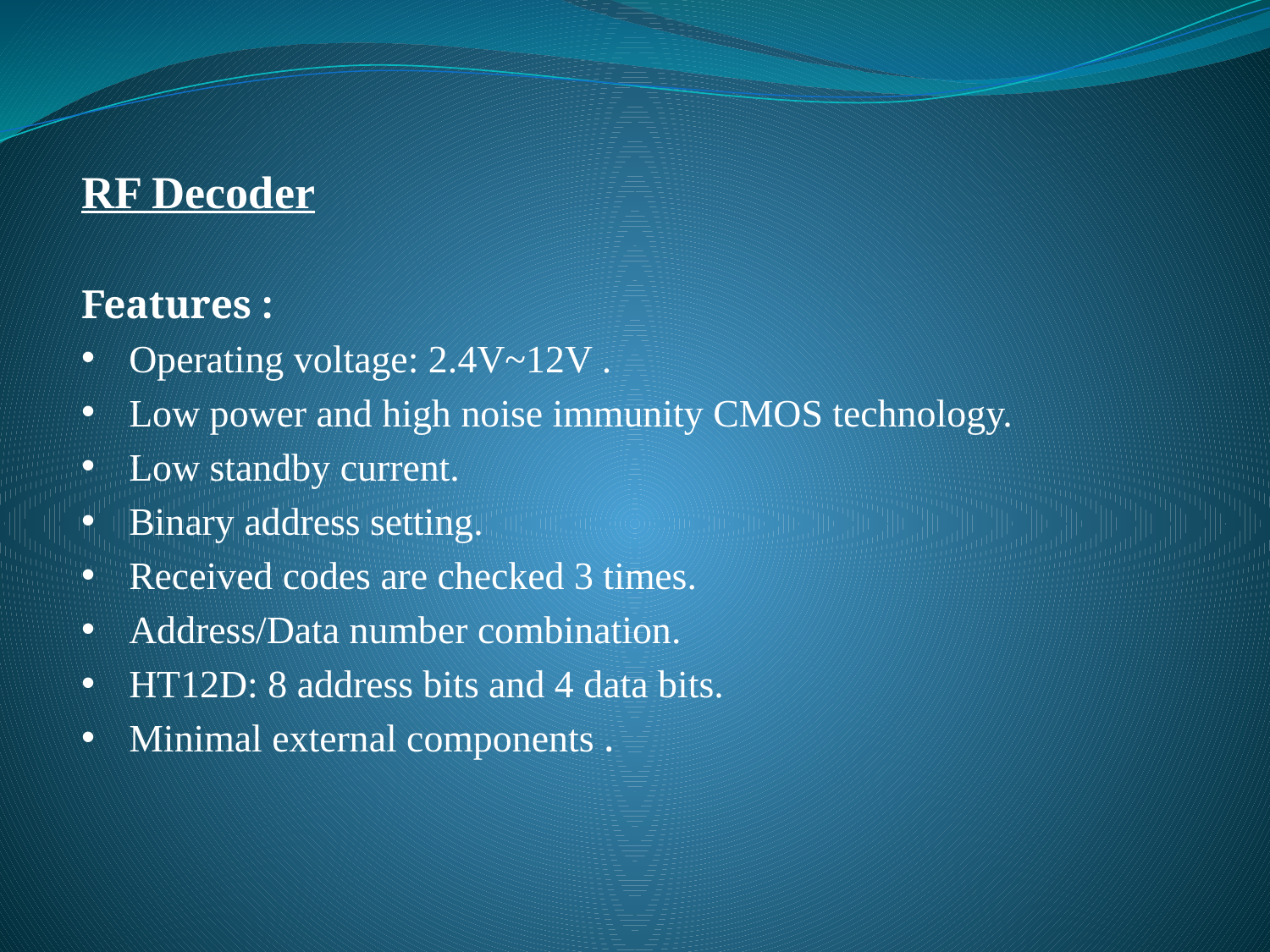

RF Decoder

Features :
Operating voltage: 2.4V~12V .
Low power and high noise immunity CMOS technology.
Low standby current.
Binary address setting.
Received codes are checked 3 times.
Address/Data number combination.
HT12D: 8 address bits and 4 data bits.
Minimal external components .